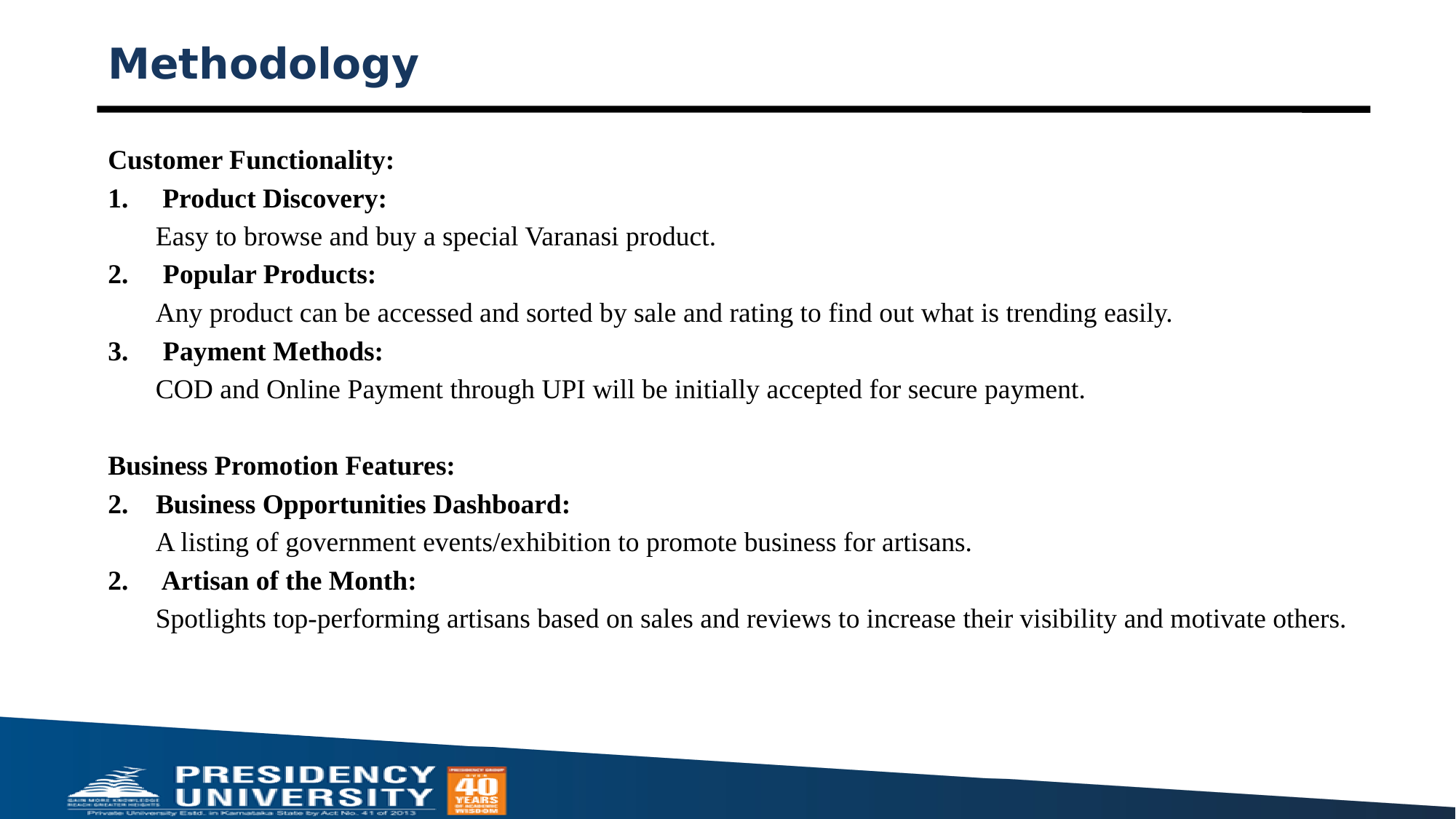

# Methodology
Customer Functionality:
Product Discovery:
Easy to browse and buy a special Varanasi product.
2.     Popular Products:
Any product can be accessed and sorted by sale and rating to find out what is trending easily.
3.     Payment Methods:
COD and Online Payment through UPI will be initially accepted for secure payment.

Business Promotion Features:
 Business Opportunities Dashboard:
A listing of government events/exhibition to promote business for artisans.
2.     Artisan of the Month:
Spotlights top-performing artisans based on sales and reviews to increase their visibility and motivate others.